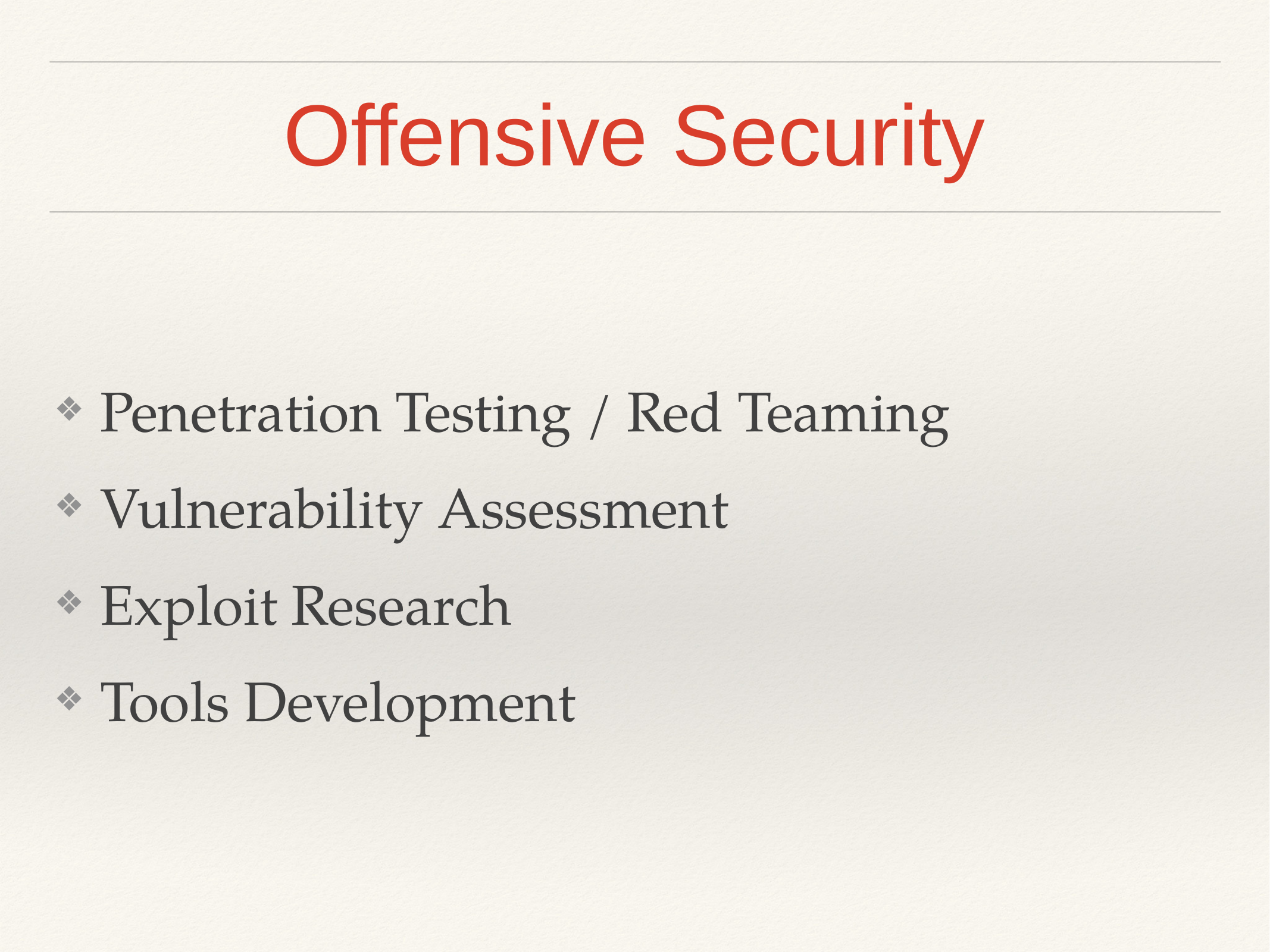

# Offensive Security
Penetration Testing / Red Teaming
Vulnerability Assessment
Exploit Research
Tools Development